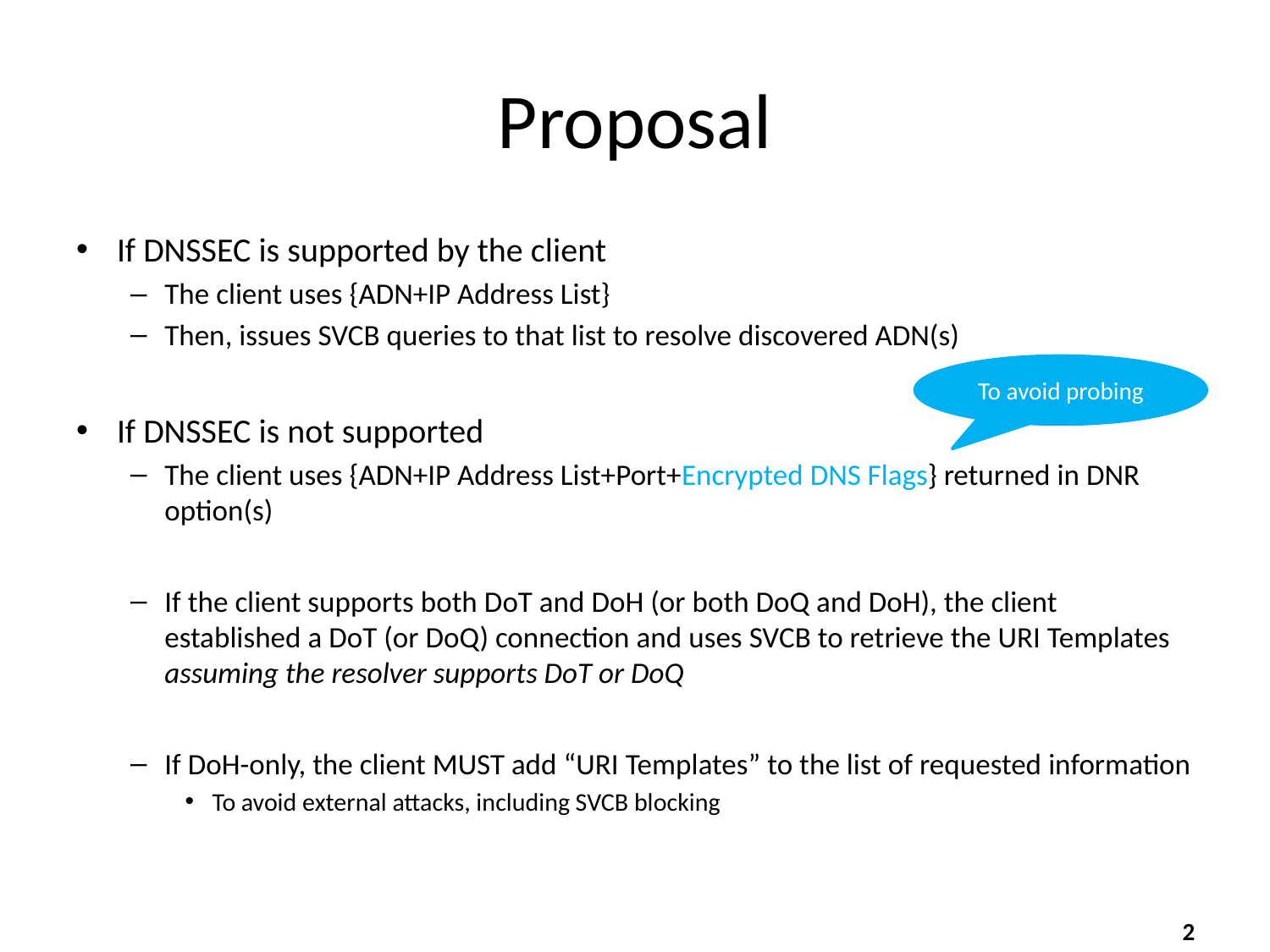

# Proposal
If DNSSEC is supported by the client
The client uses {ADN+IP Address List}
Then, issues SVCB queries to that list to resolve discovered ADN(s)

If DNSSEC is not supported
The client uses {ADN+IP Address List+Port+Encrypted DNS Flags} returned in DNR option(s)

If the client supports both DoT and DoH (or both DoQ and DoH), the client established a DoT (or DoQ) connection and uses SVCB to retrieve the URI Templates assuming the resolver supports DoT or DoQ

If DoH-only, the client MUST add “URI Templates” to the list of requested information
To avoid external attacks, including SVCB blocking
To avoid probing